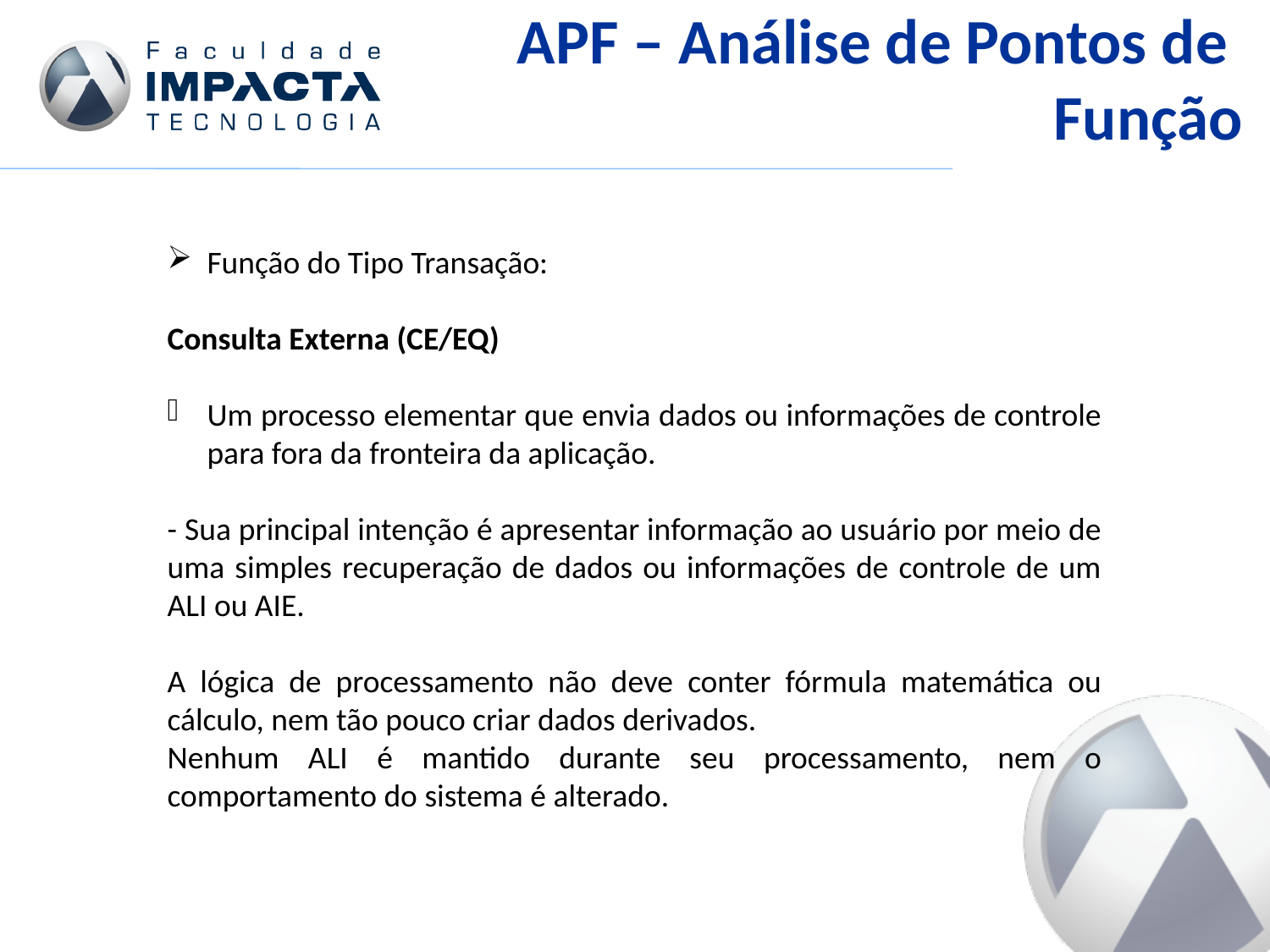

APF – Análise de Pontos de
Função
Função do Tipo Transação:

Consulta Externa (CE/EQ)

Um processo elementar que envia dados ou informações de controle para fora da fronteira da aplicação.

- Sua principal intenção é apresentar informação ao usuário por meio de uma simples recuperação de dados ou informações de controle de um ALI ou AIE.

A lógica de processamento não deve conter fórmula matemática ou cálculo, nem tão pouco criar dados derivados.
Nenhum ALI é mantido durante seu processamento, nem o comportamento do sistema é alterado.